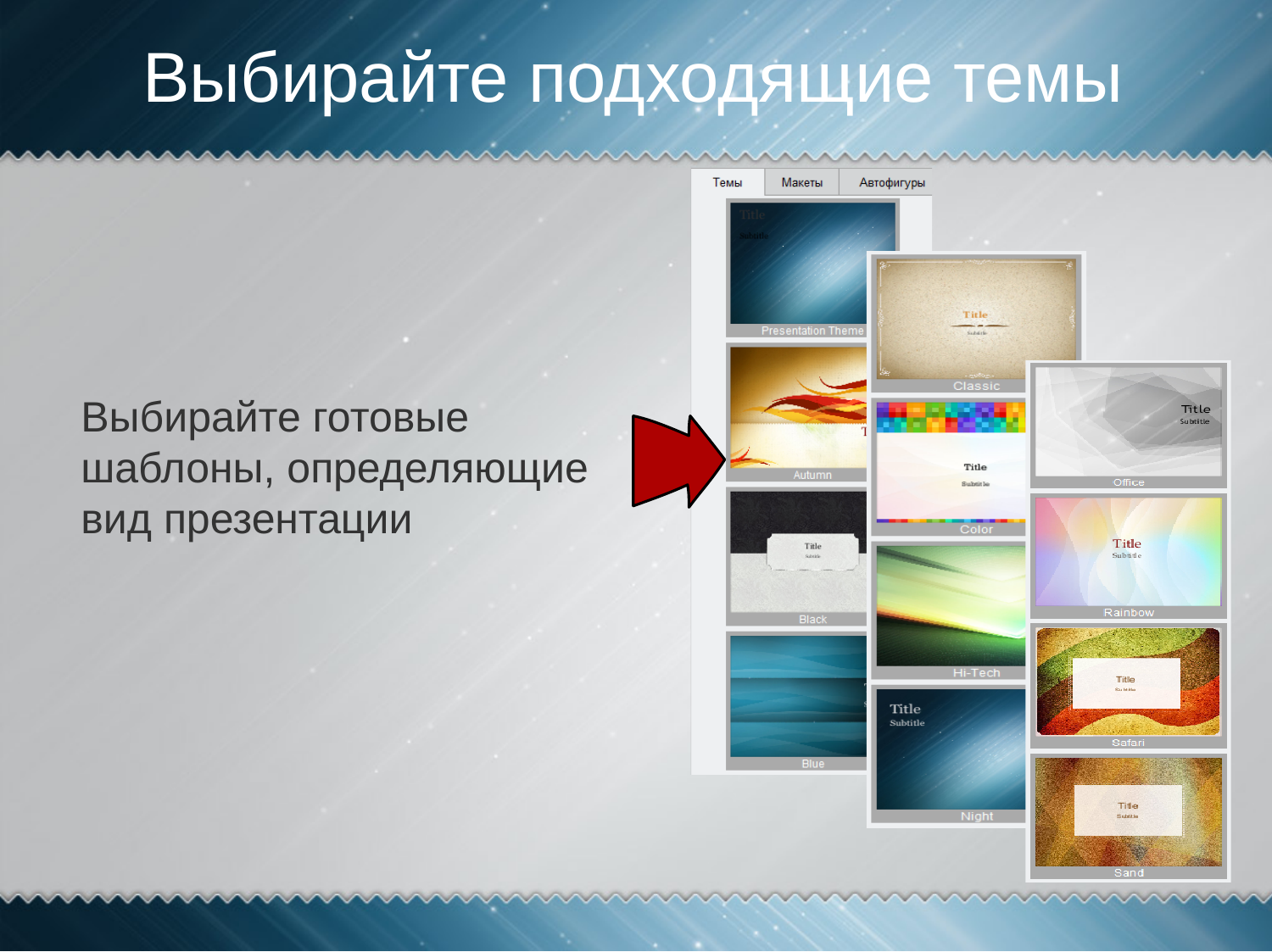

# Выбирайте подходящие темы

Выбирайте готовые шаблоны, определяющие вид презентации